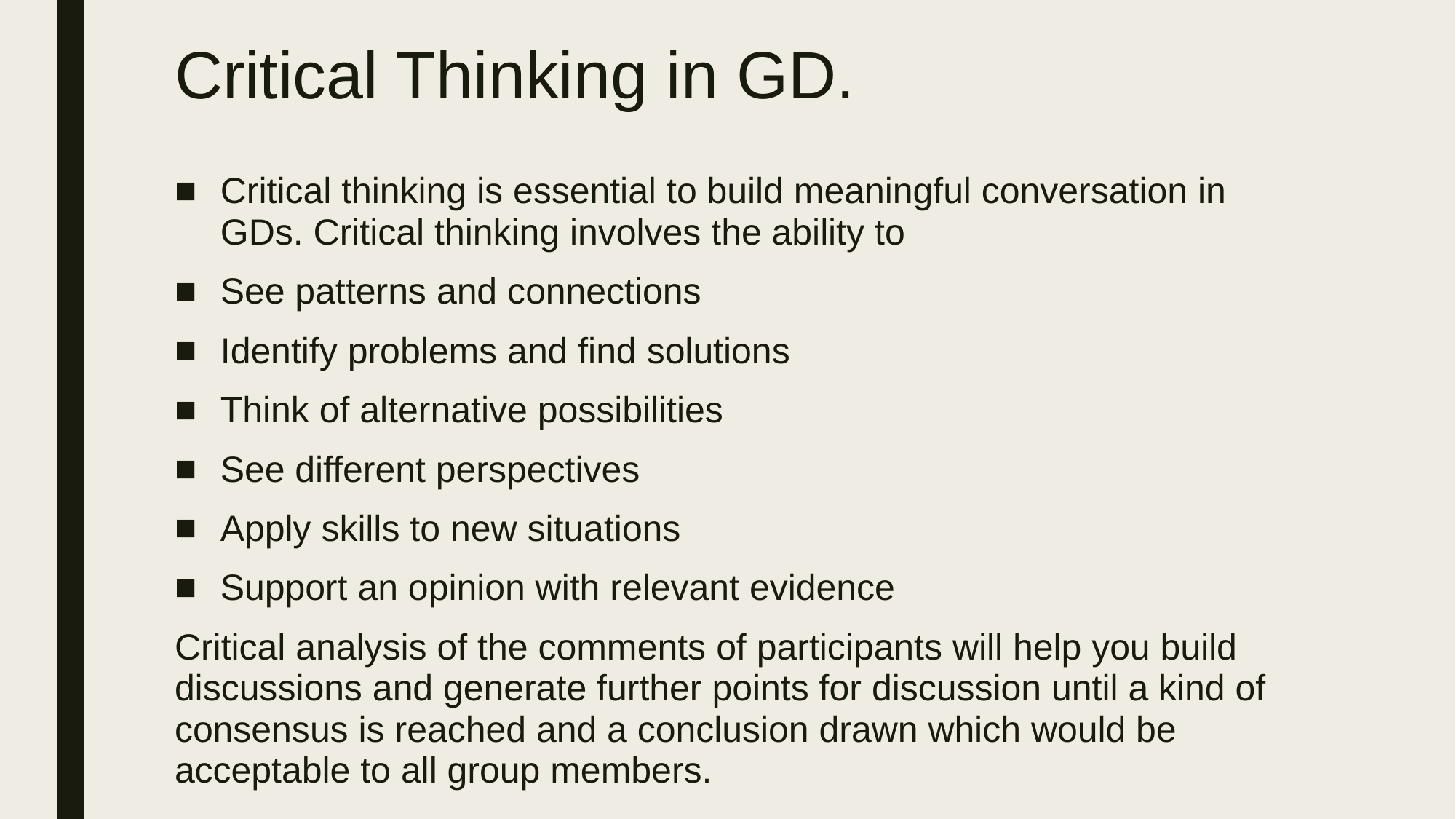

# Critical Thinking in GD.
Critical thinking is essential to build meaningful conversation in GDs. Critical thinking involves the ability to
See patterns and connections
Identify problems and find solutions
Think of alternative possibilities
See different perspectives
Apply skills to new situations
Support an opinion with relevant evidence
Critical analysis of the comments of participants will help you build discussions and generate further points for discussion until a kind of consensus is reached and a conclusion drawn which would be acceptable to all group members.